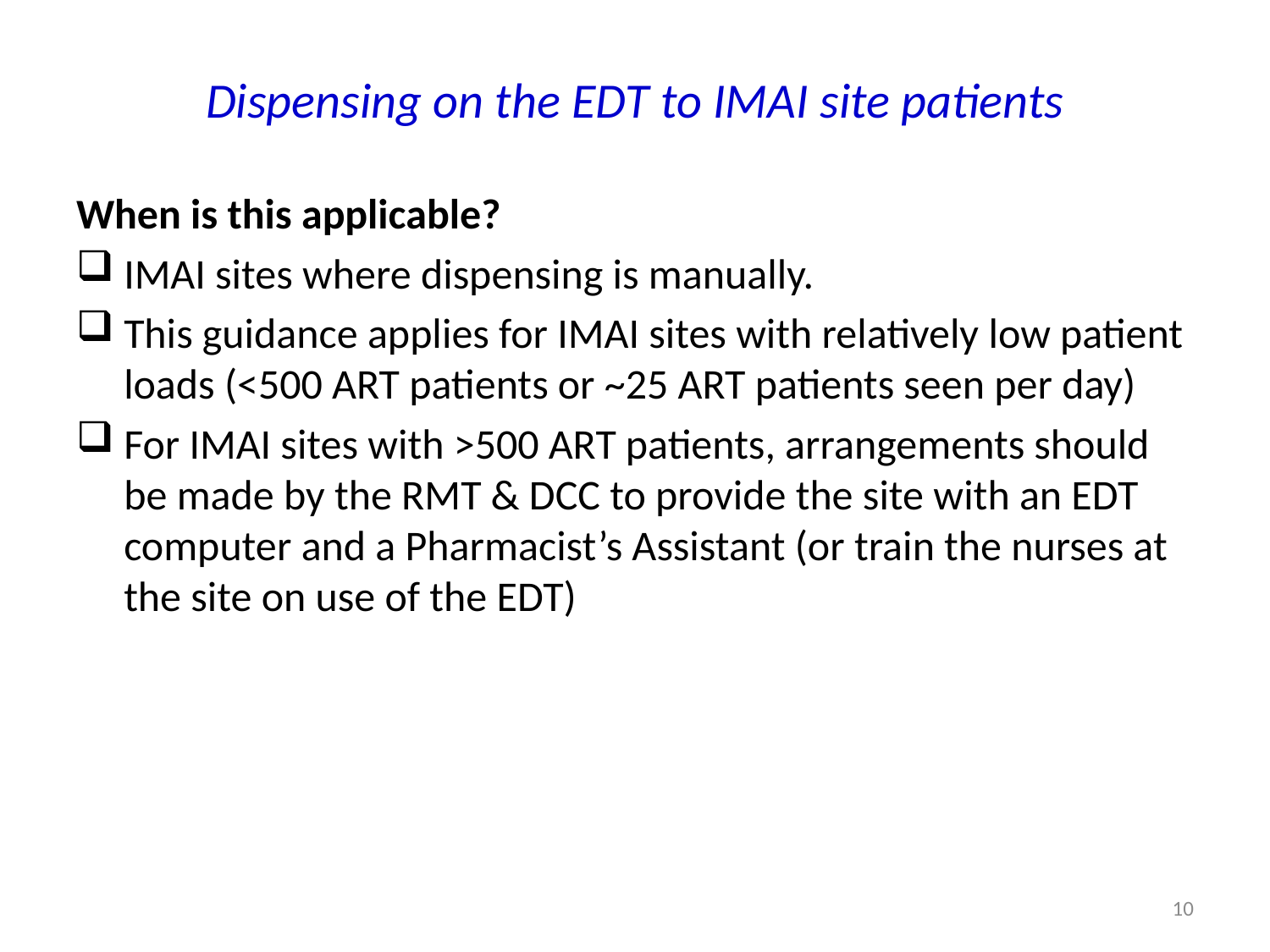

# Dispensing on the EDT to IMAI site patients
When is this applicable?
IMAI sites where dispensing is manually.
This guidance applies for IMAI sites with relatively low patient loads (<500 ART patients or ~25 ART patients seen per day)
For IMAI sites with >500 ART patients, arrangements should be made by the RMT & DCC to provide the site with an EDT computer and a Pharmacist’s Assistant (or train the nurses at the site on use of the EDT)
10